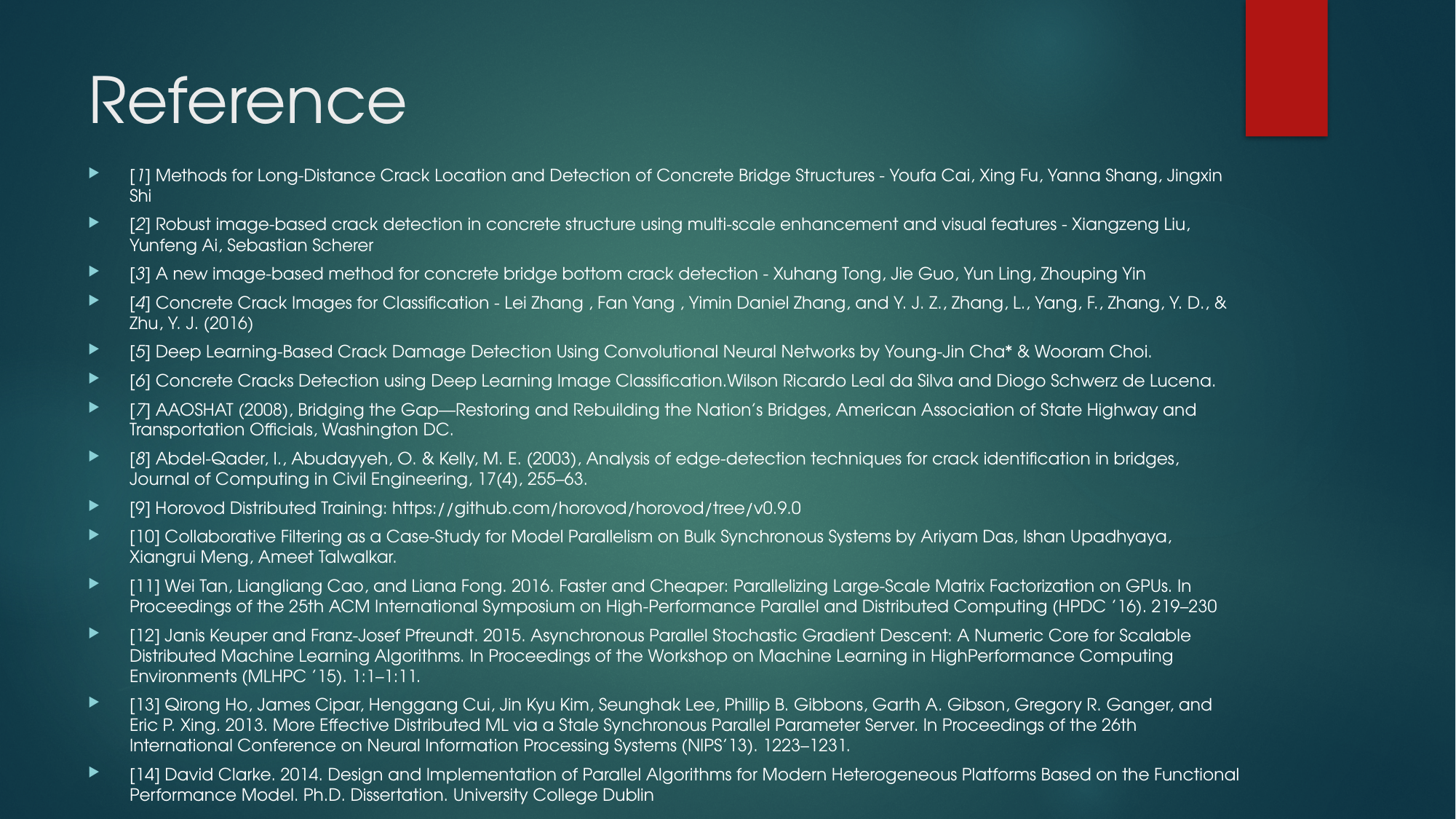

# Reference
[1] Methods for Long-Distance Crack Location and Detection of Concrete Bridge Structures - Youfa Cai, Xing Fu, Yanna Shang, Jingxin Shi
[2] Robust image-based crack detection in concrete structure using multi-scale enhancement and visual features - Xiangzeng Liu, Yunfeng Ai, Sebastian Scherer
[3] A new image-based method for concrete bridge bottom crack detection - Xuhang Tong, Jie Guo, Yun Ling, Zhouping Yin
[4] Concrete Crack Images for Classification - Lei Zhang , Fan Yang , Yimin Daniel Zhang, and Y. J. Z., Zhang, L., Yang, F., Zhang, Y. D., & Zhu, Y. J. (2016)
[5] Deep Learning-Based Crack Damage Detection Using Convolutional Neural Networks by Young-Jin Cha* & Wooram Choi.
[6] Concrete Cracks Detection using Deep Learning Image Classification.Wilson Ricardo Leal da Silva and Diogo Schwerz de Lucena.
[7] AAOSHAT (2008), Bridging the Gap—Restoring and Rebuilding the Nation’s Bridges, American Association of State Highway and Transportation Officials, Washington DC.
[8] Abdel-Qader, I., Abudayyeh, O. & Kelly, M. E. (2003), Analysis of edge-detection techniques for crack identification in bridges, Journal of Computing in Civil Engineering, 17(4), 255–63.
[9] Horovod Distributed Training: https://github.com/horovod/horovod/tree/v0.9.0
[10] Collaborative Filtering as a Case-Study for Model Parallelism on Bulk Synchronous Systems by Ariyam Das, Ishan Upadhyaya, Xiangrui Meng, Ameet Talwalkar.
[11] Wei Tan, Liangliang Cao, and Liana Fong. 2016. Faster and Cheaper: Parallelizing Large-Scale Matrix Factorization on GPUs. In Proceedings of the 25th ACM International Symposium on High-Performance Parallel and Distributed Computing (HPDC ’16). 219–230
[12] Janis Keuper and Franz-Josef Pfreundt. 2015. Asynchronous Parallel Stochastic Gradient Descent: A Numeric Core for Scalable Distributed Machine Learning Algorithms. In Proceedings of the Workshop on Machine Learning in HighPerformance Computing Environments (MLHPC ’15). 1:1–1:11.
[13] Qirong Ho, James Cipar, Henggang Cui, Jin Kyu Kim, Seunghak Lee, Phillip B. Gibbons, Garth A. Gibson, Gregory R. Ganger, and Eric P. Xing. 2013. More Effective Distributed ML via a Stale Synchronous Parallel Parameter Server. In Proceedings of the 26th International Conference on Neural Information Processing Systems (NIPS’13). 1223–1231.
[14] David Clarke. 2014. Design and Implementation of Parallel Algorithms for Modern Heterogeneous Platforms Based on the Functional Performance Model. Ph.D. Dissertation. University College Dublin